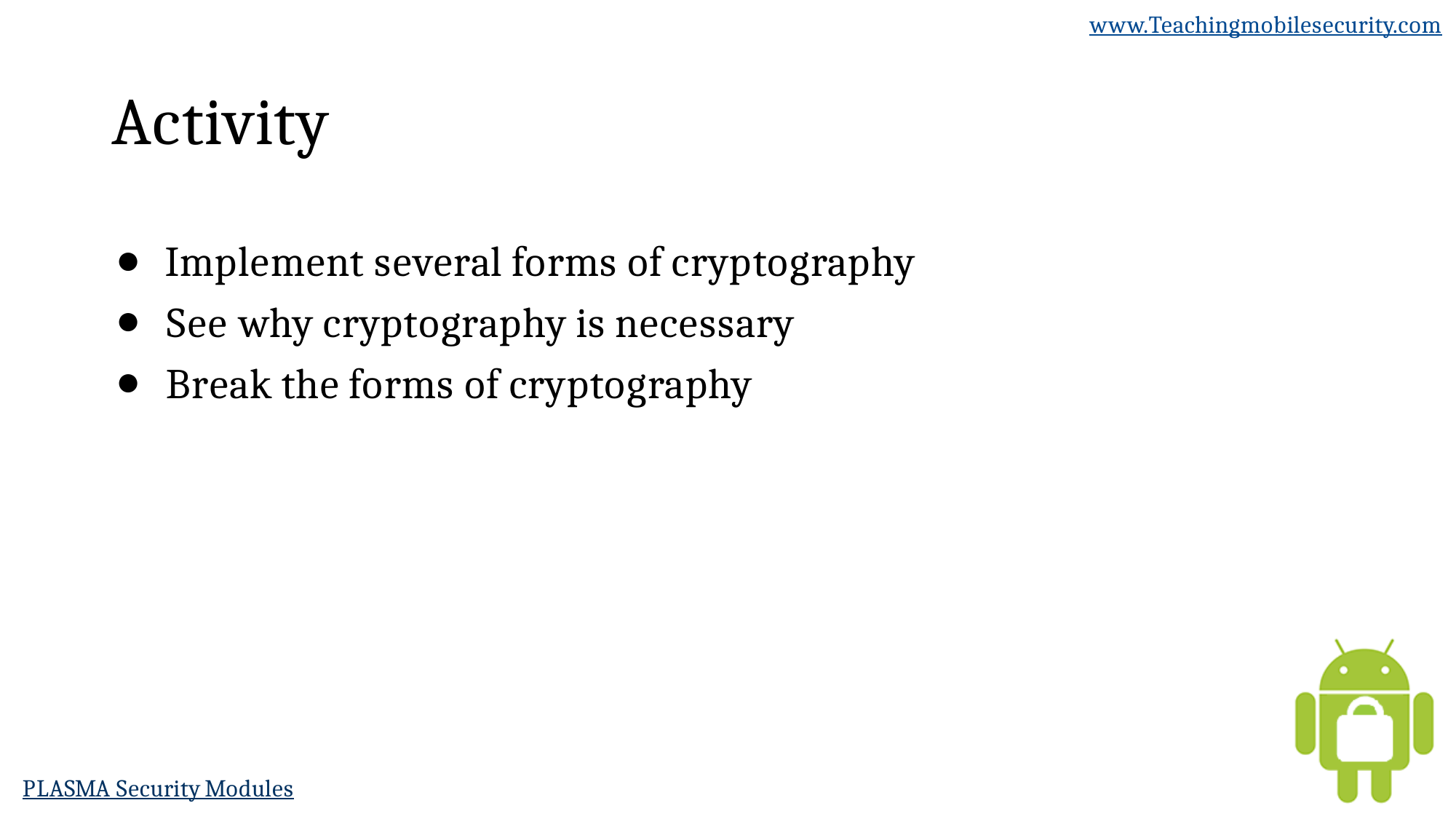

# Activity
Implement several forms of cryptography
See why cryptography is necessary
Break the forms of cryptography